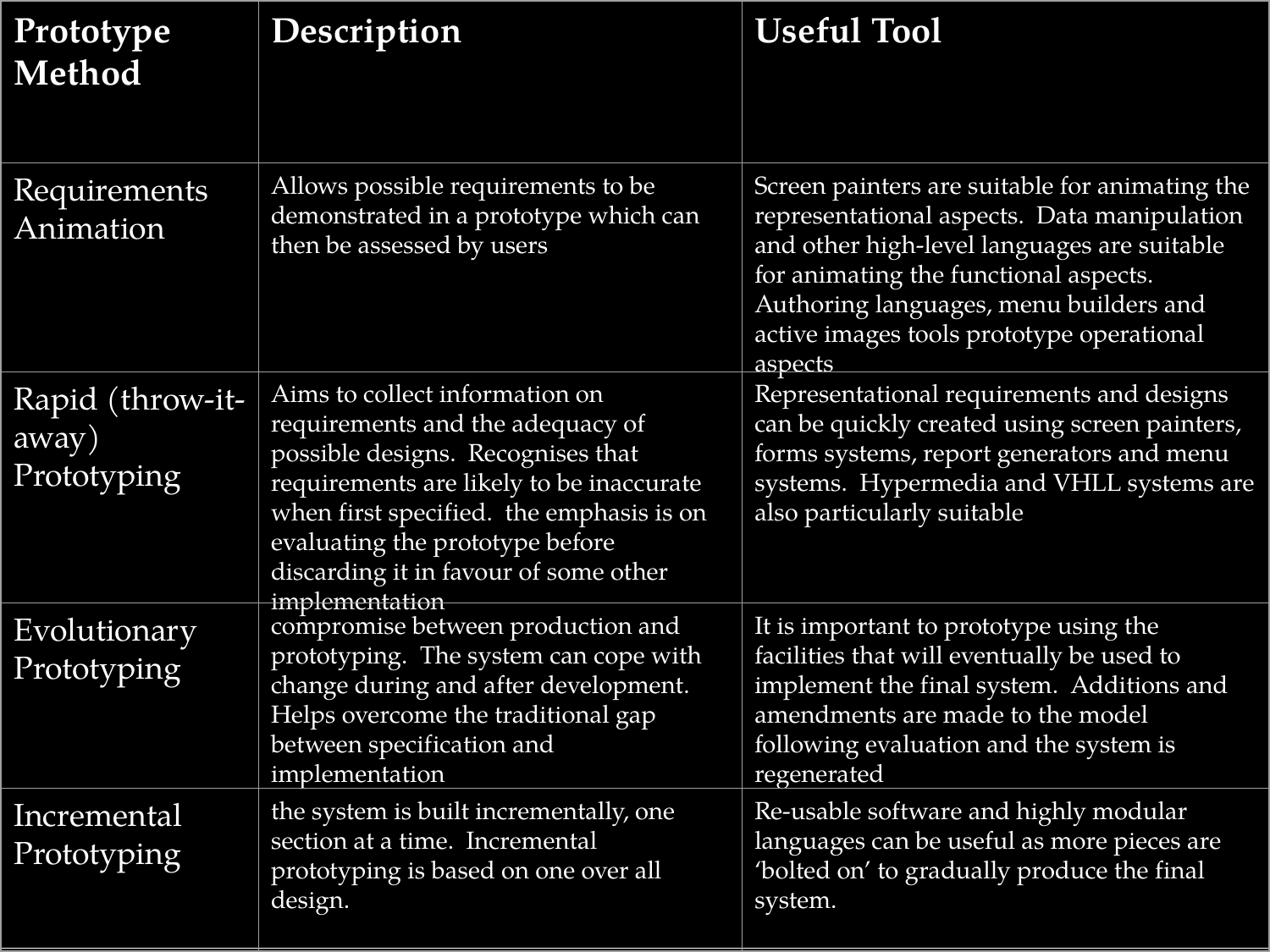

Prototype Method

Description

Useful Tool

Requirements Animation

Allows possible requirements to be demonstrated in a prototype which can then be assessed by users

Screen painters are suitable for animating the representational aspects.  Data manipulation and other high-level languages are suitable for animating the functional aspects.   Authoring languages, menu builders and active images tools prototype operational aspects

Rapid (throw-it-away) Prototyping

Aims to collect information on requirements and the adequacy of possible designs.  Recognises that requirements are likely to be inaccurate when first specified.  the emphasis is on evaluating the prototype before discarding it in favour of some other implementation

Representational requirements and designs can be quickly created using screen painters, forms systems, report generators and menu systems.  Hypermedia and VHLL systems are also particularly suitable

Evolutionary Prototyping

compromise between production and prototyping.  The system can cope with change during and after development.  Helps overcome the traditional gap between specification and implementation

It is important to prototype using the facilities that will eventually be used to implement the final system.  Additions and amendments are made to the model following evaluation and the system is regenerated

Incremental Prototyping

the system is built incrementally, one section at a time.  Incremental prototyping is based on one over all design.

Re-usable software and highly modular languages can be useful as more pieces are ‘bolted on’ to gradually produce the final system.

46